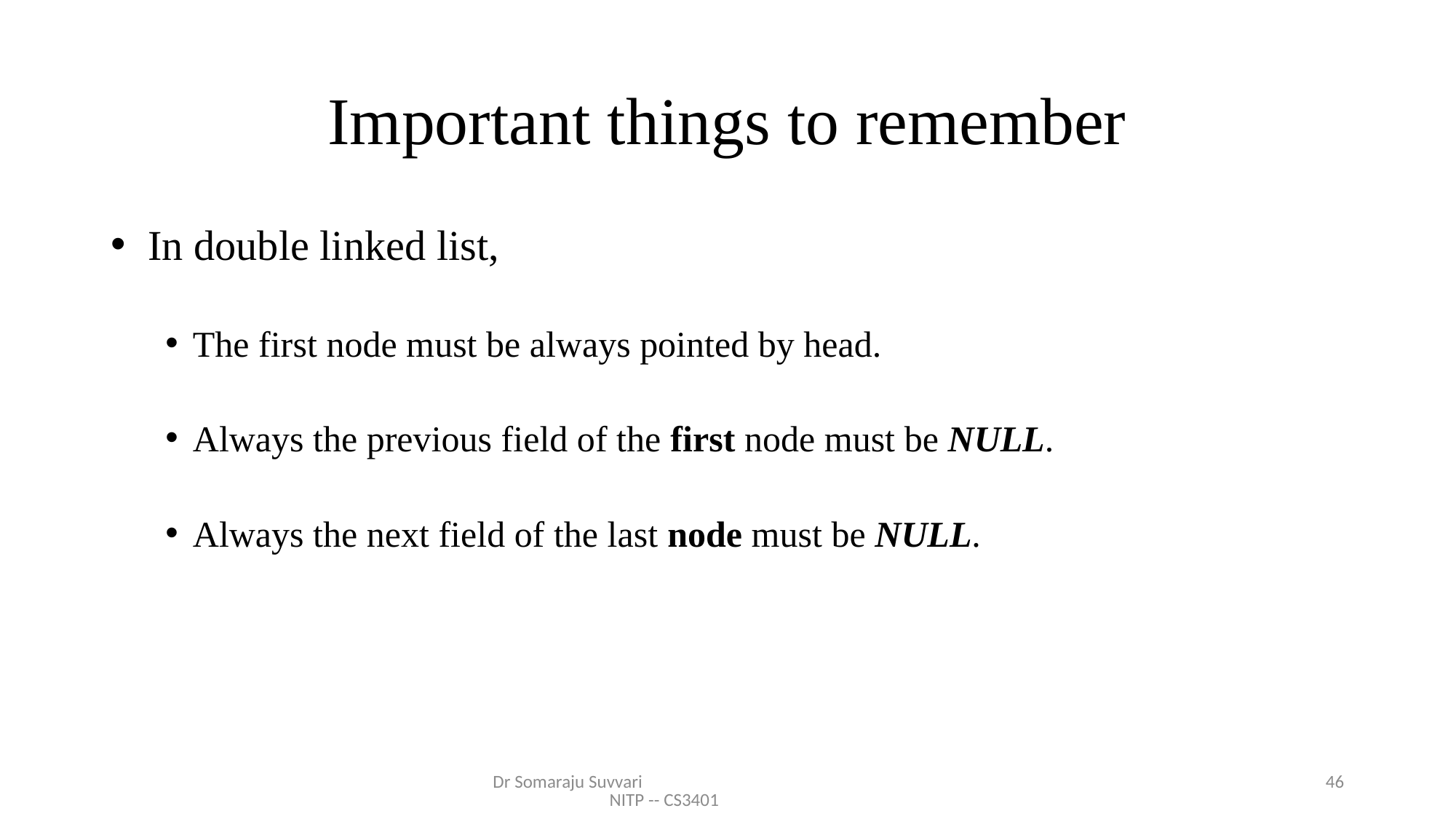

# Important things to remember
 In double linked list,
The first node must be always pointed by head.
Always the previous field of the first node must be NULL.
Always the next field of the last node must be NULL.
Dr Somaraju Suvvari                                                                                                        NITP -- CS3401
46